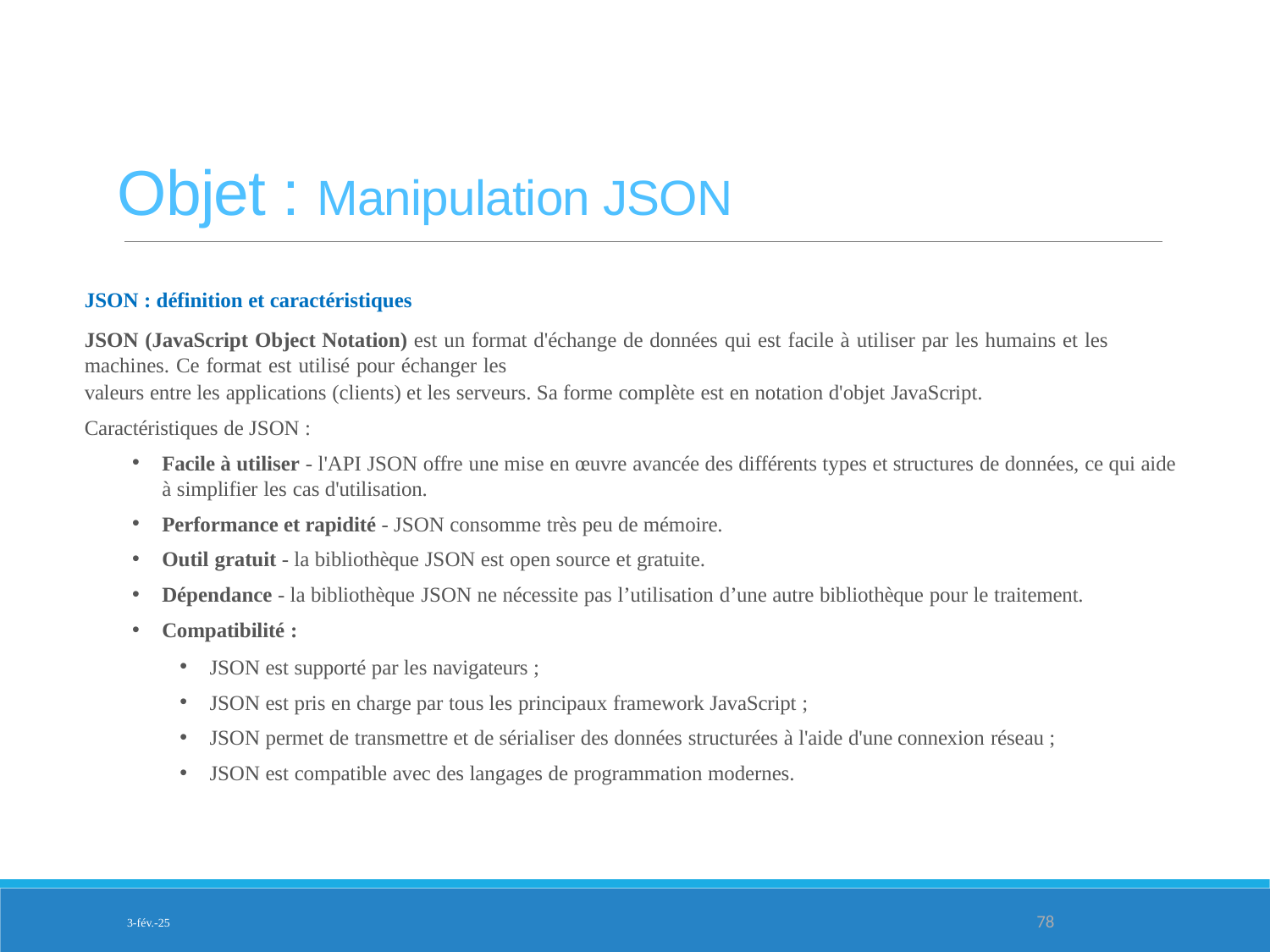

Objet : Manipulation JSON
JSON : définition et caractéristiques
JSON (JavaScript Object Notation) est un format d'échange de données qui est facile à utiliser par les humains et les machines. Ce format est utilisé pour échanger les
valeurs entre les applications (clients) et les serveurs. Sa forme complète est en notation d'objet JavaScript.
Caractéristiques de JSON :
Facile à utiliser - l'API JSON offre une mise en œuvre avancée des différents types et structures de données, ce qui aide à simplifier les cas d'utilisation.
Performance et rapidité - JSON consomme très peu de mémoire.
Outil gratuit - la bibliothèque JSON est open source et gratuite.
Dépendance - la bibliothèque JSON ne nécessite pas l’utilisation d’une autre bibliothèque pour le traitement.
Compatibilité :
JSON est supporté par les navigateurs ;
JSON est pris en charge par tous les principaux framework JavaScript ;
JSON permet de transmettre et de sérialiser des données structurées à l'aide d'une connexion réseau ;
JSON est compatible avec des langages de programmation modernes.
PARTIE 2
3-fév.-25
78